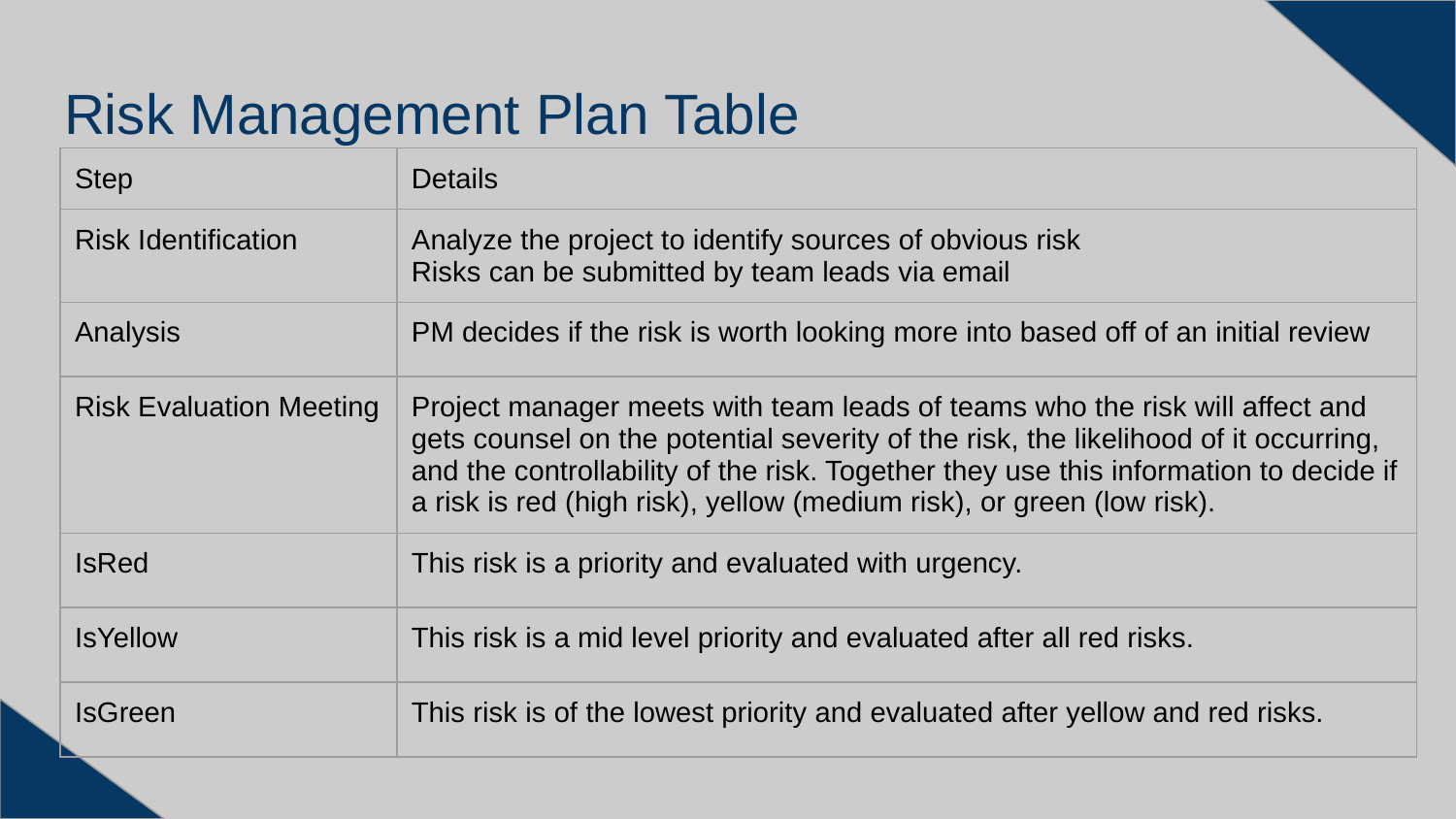

# Risk Management Plan Table
| Step | Details |
| --- | --- |
| Risk Identification | Analyze the project to identify sources of obvious risk Risks can be submitted by team leads via email |
| Analysis | PM decides if the risk is worth looking more into based off of an initial review |
| Risk Evaluation Meeting | Project manager meets with team leads of teams who the risk will affect and gets counsel on the potential severity of the risk, the likelihood of it occurring, and the controllability of the risk. Together they use this information to decide if a risk is red (high risk), yellow (medium risk), or green (low risk). |
| IsRed | This risk is a priority and evaluated with urgency. |
| IsYellow | This risk is a mid level priority and evaluated after all red risks. |
| IsGreen | This risk is of the lowest priority and evaluated after yellow and red risks. |